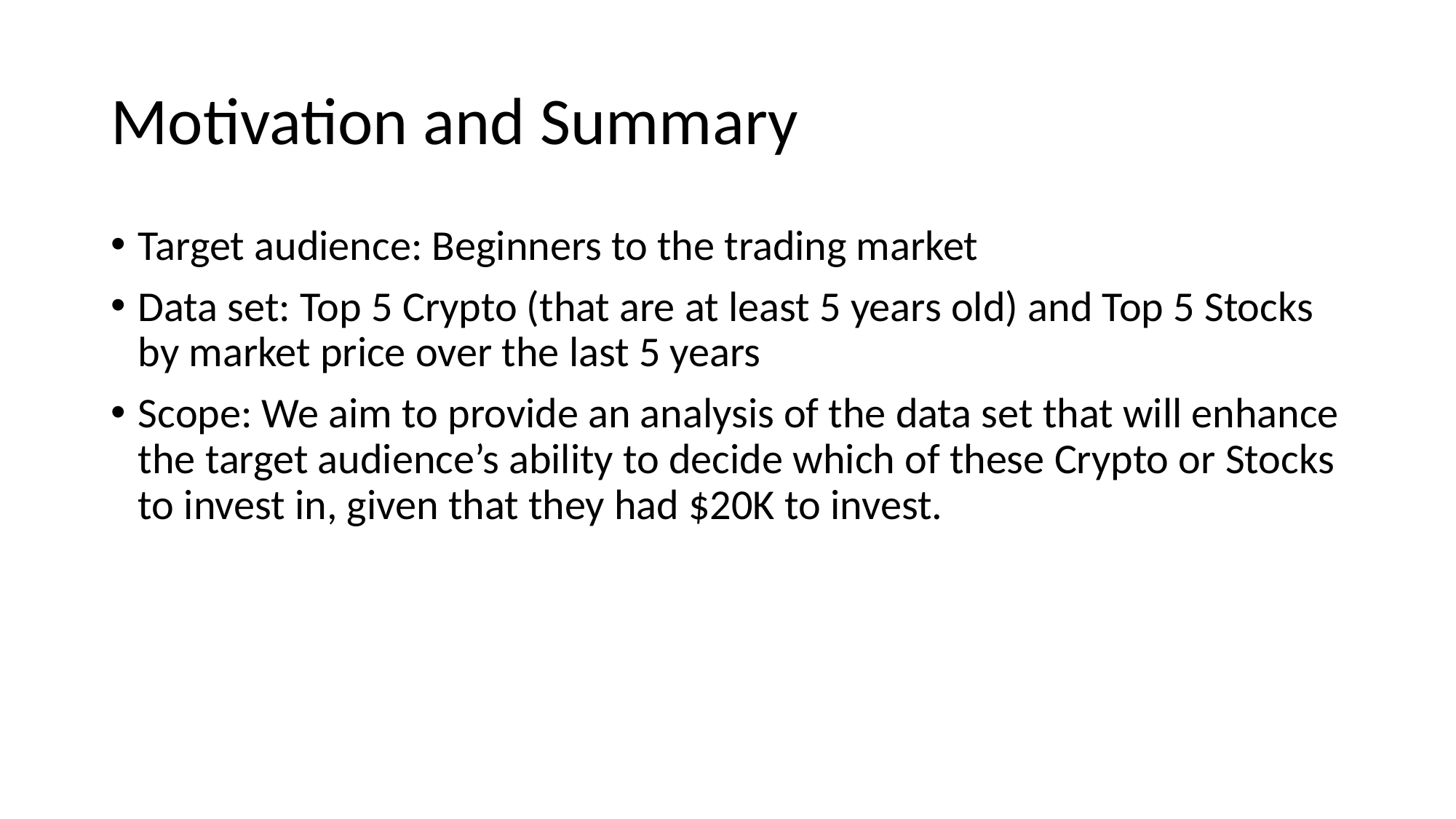

# Motivation and Summary
Target audience: Beginners to the trading market
Data set: Top 5 Crypto (that are at least 5 years old) and Top 5 Stocks by market price over the last 5 years
Scope: We aim to provide an analysis of the data set that will enhance the target audience’s ability to decide which of these Crypto or Stocks to invest in, given that they had $20K to invest.